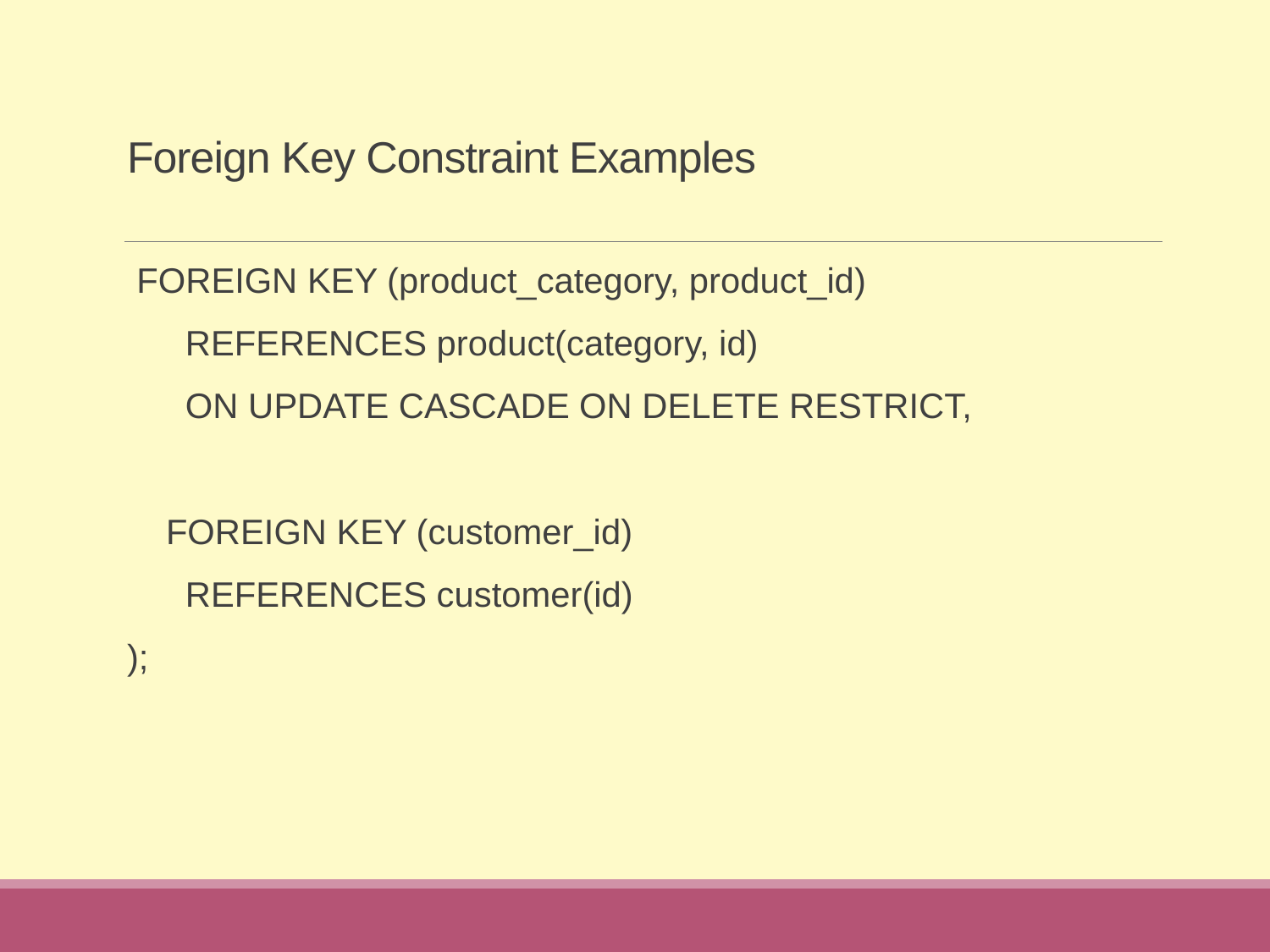

# Foreign Key Constraint Examples
 FOREIGN KEY (product_category, product_id)
      REFERENCES product(category, id)
      ON UPDATE CASCADE ON DELETE RESTRICT,

    FOREIGN KEY (customer_id)
      REFERENCES customer(id)
);